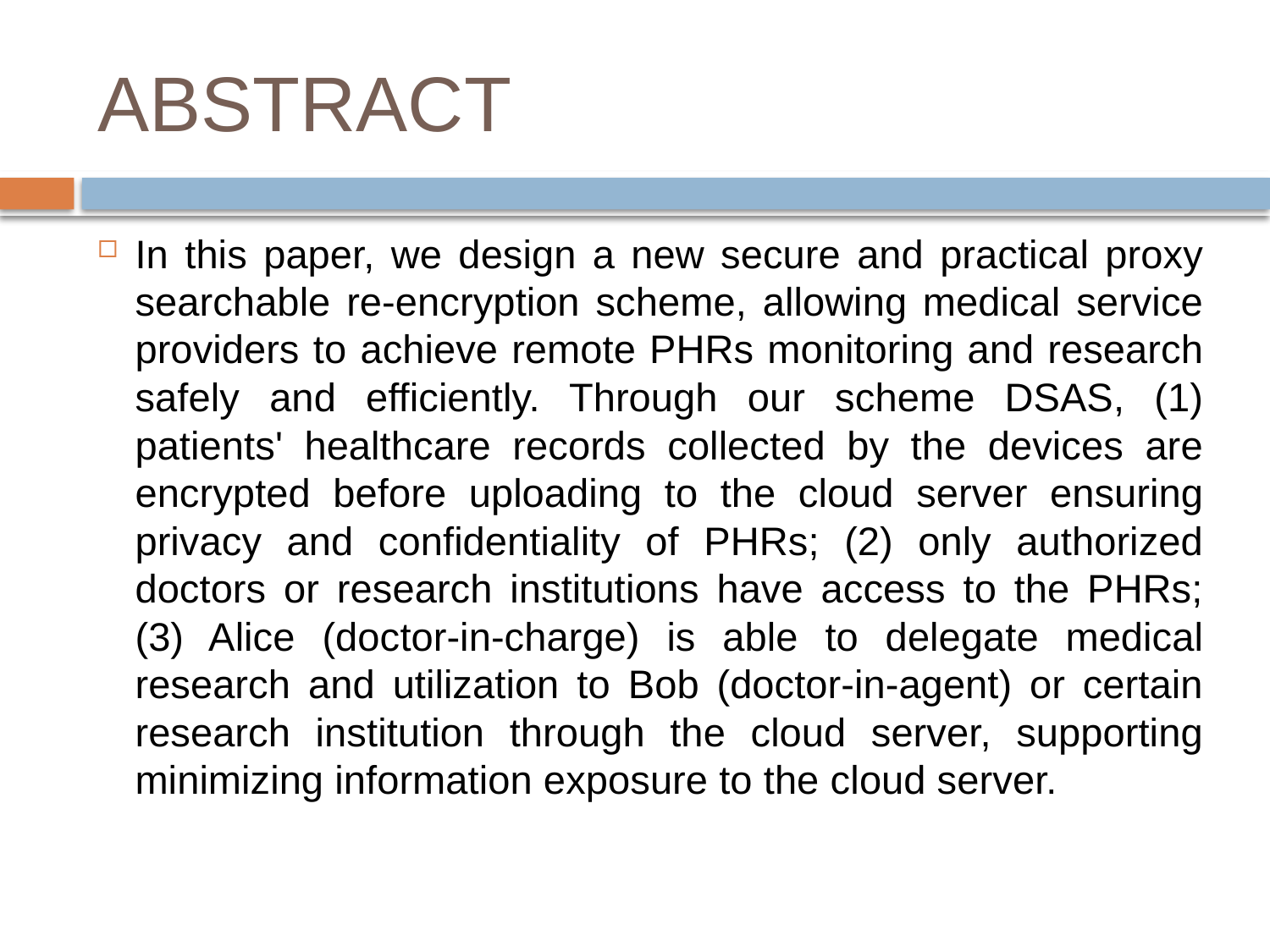

# ABSTRACT
In this paper, we design a new secure and practical proxy searchable re-encryption scheme, allowing medical service providers to achieve remote PHRs monitoring and research safely and efficiently. Through our scheme DSAS, (1) patients' healthcare records collected by the devices are encrypted before uploading to the cloud server ensuring privacy and confidentiality of PHRs; (2) only authorized doctors or research institutions have access to the PHRs; (3) Alice (doctor-in-charge) is able to delegate medical research and utilization to Bob (doctor-in-agent) or certain research institution through the cloud server, supporting minimizing information exposure to the cloud server.